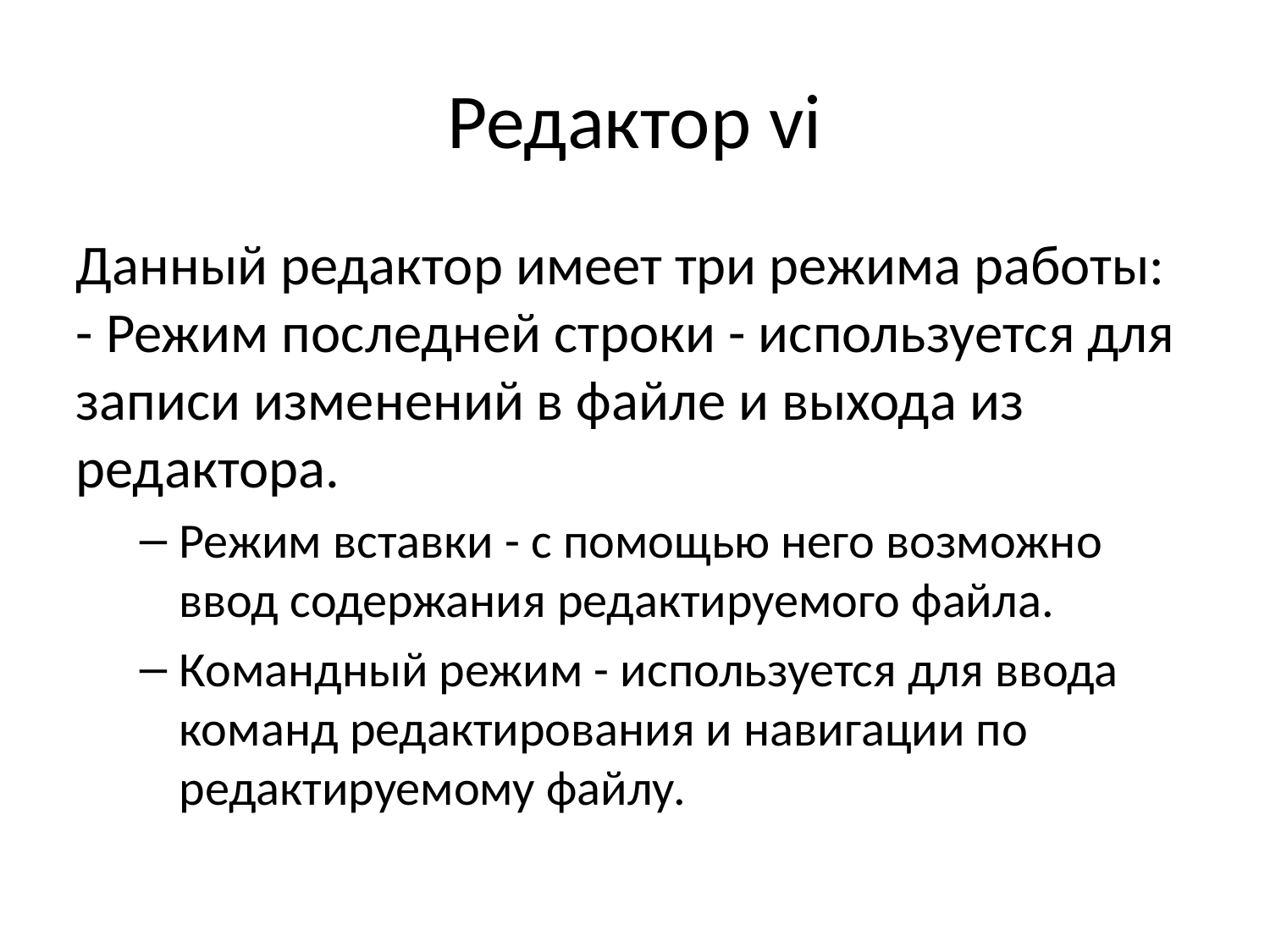

Редактор vi
Данный редактор имеет три режима работы: - Режим последней строки - используется для записи изменений в файле и выхода из редактора.
Режим вставки - с помощью него возможно ввод содержания редактируемого файла.
Командный режим - используется для ввода команд редактирования и навигации по редактируемому файлу.